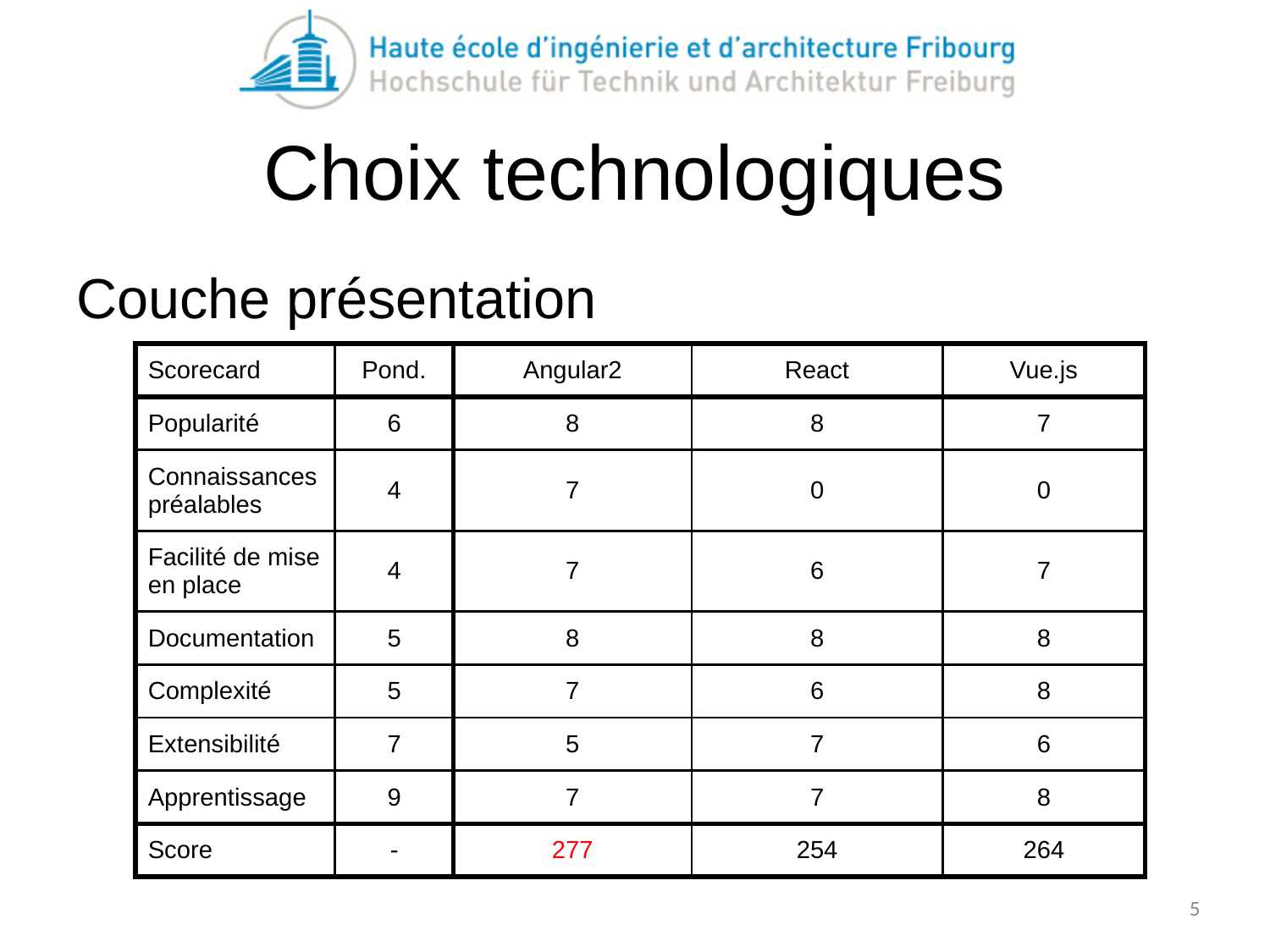

# Choix technologiques
Couche présentation
| Scorecard | Pond. | Angular2 | React | Vue.js |
| --- | --- | --- | --- | --- |
| Popularité | 6 | 8 | 8 | 7 |
| Connaissances préalables | 4 | 7 | 0 | 0 |
| Facilité de mise en place | 4 | 7 | 6 | 7 |
| Documentation | 5 | 8 | 8 | 8 |
| Complexité | 5 | 7 | 6 | 8 |
| Extensibilité | 7 | 5 | 7 | 6 |
| Apprentissage | 9 | 7 | 7 | 8 |
| Score | - | 277 | 254 | 264 |
5